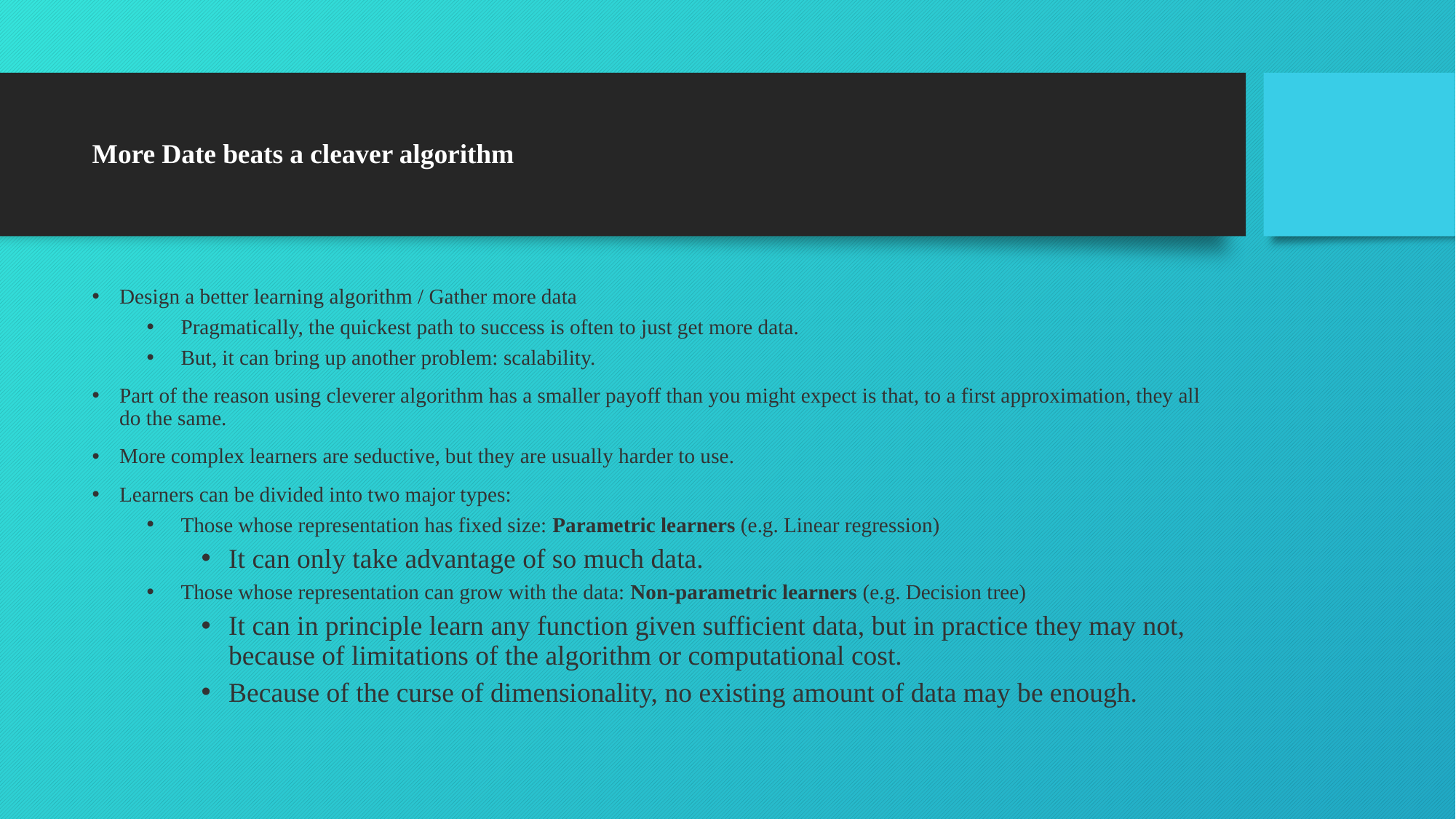

# More Date beats a cleaver algorithm
Design a better learning algorithm / Gather more data
Pragmatically, the quickest path to success is often to just get more data.
But, it can bring up another problem: scalability.
Part of the reason using cleverer algorithm has a smaller payoff than you might expect is that, to a first approximation, they all do the same.
More complex learners are seductive, but they are usually harder to use.
Learners can be divided into two major types:
Those whose representation has fixed size: Parametric learners (e.g. Linear regression)
It can only take advantage of so much data.
Those whose representation can grow with the data: Non-parametric learners (e.g. Decision tree)
It can in principle learn any function given sufficient data, but in practice they may not, because of limitations of the algorithm or computational cost.
Because of the curse of dimensionality, no existing amount of data may be enough.